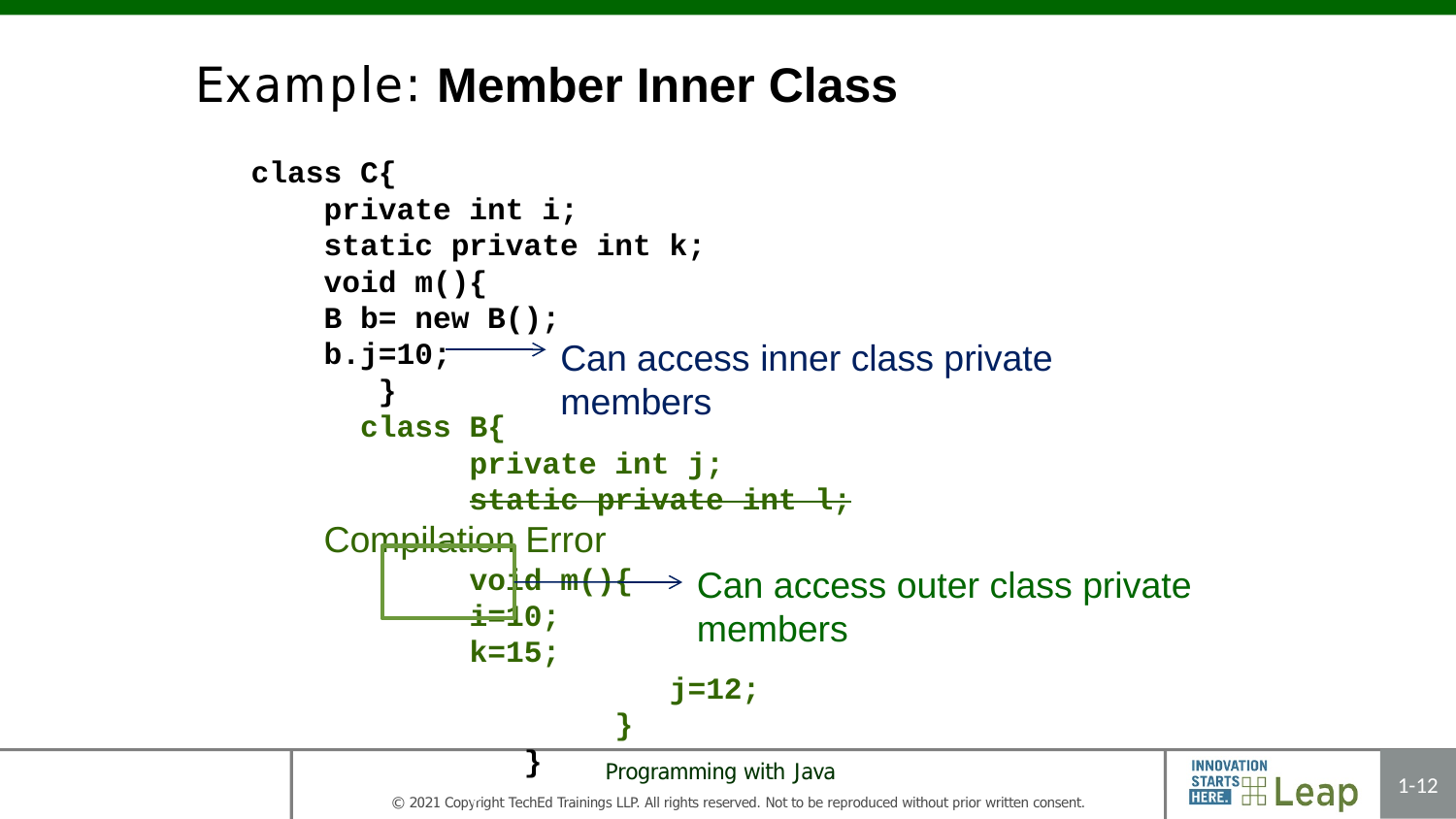

Example: Member Inner Class instance
class C{
private int i;
static private int k;
void m(){
B b= new B();
b.j=10;
   }
  class B{
	private int j;
	static private int l; Compilation Error
	void m(){
i=10;
k=15;
	   j=12;
	}
   }
}
Can access inner class private members

Can access outer class private members
12